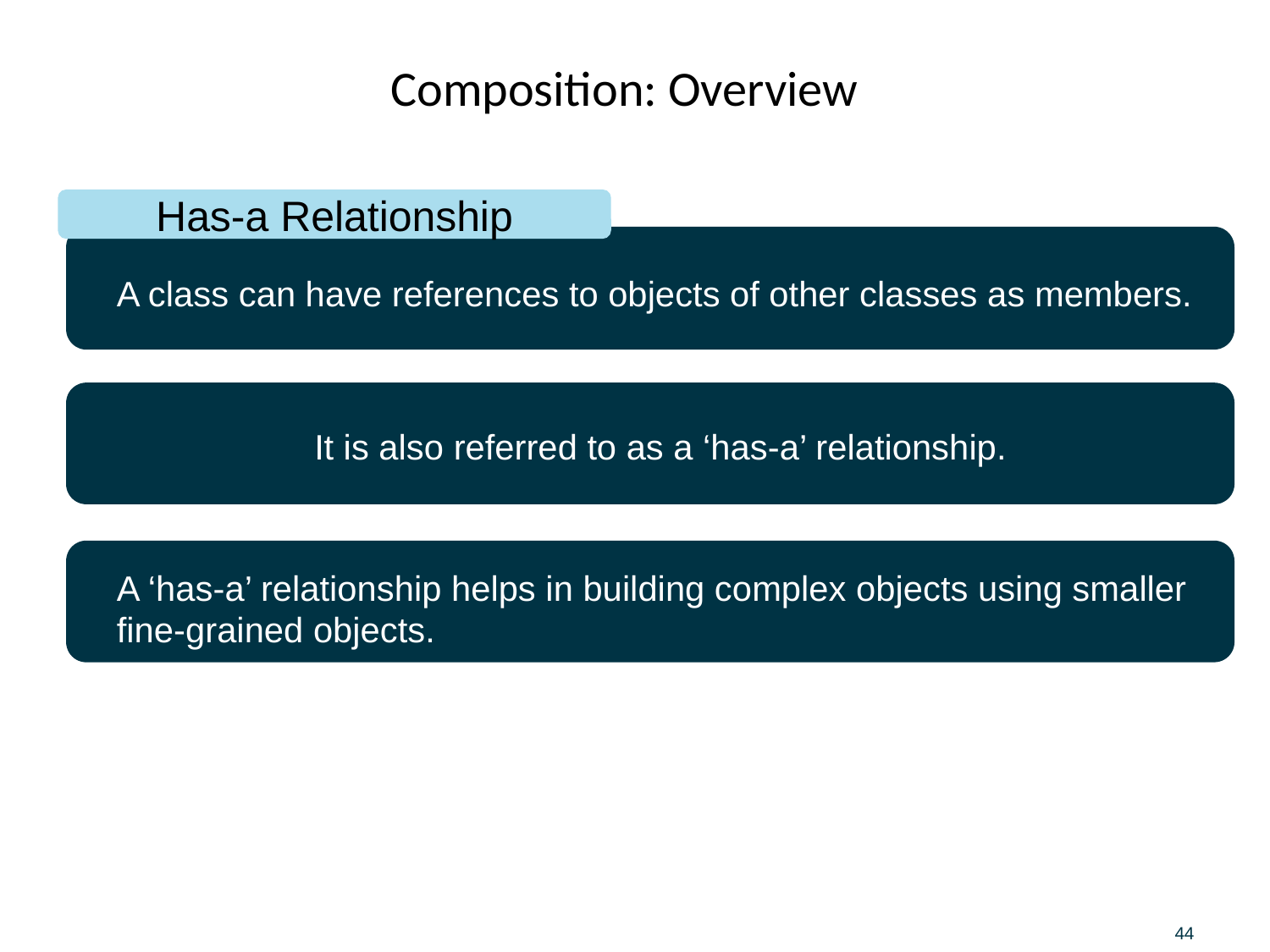

# Composition: Overview
Has-a Relationship
A class can have references to objects of other classes as members.

It is also referred to as a ‘has-a’ relationship.

A ‘has-a’ relationship helps in building complex objects using smaller fine-grained objects.
44